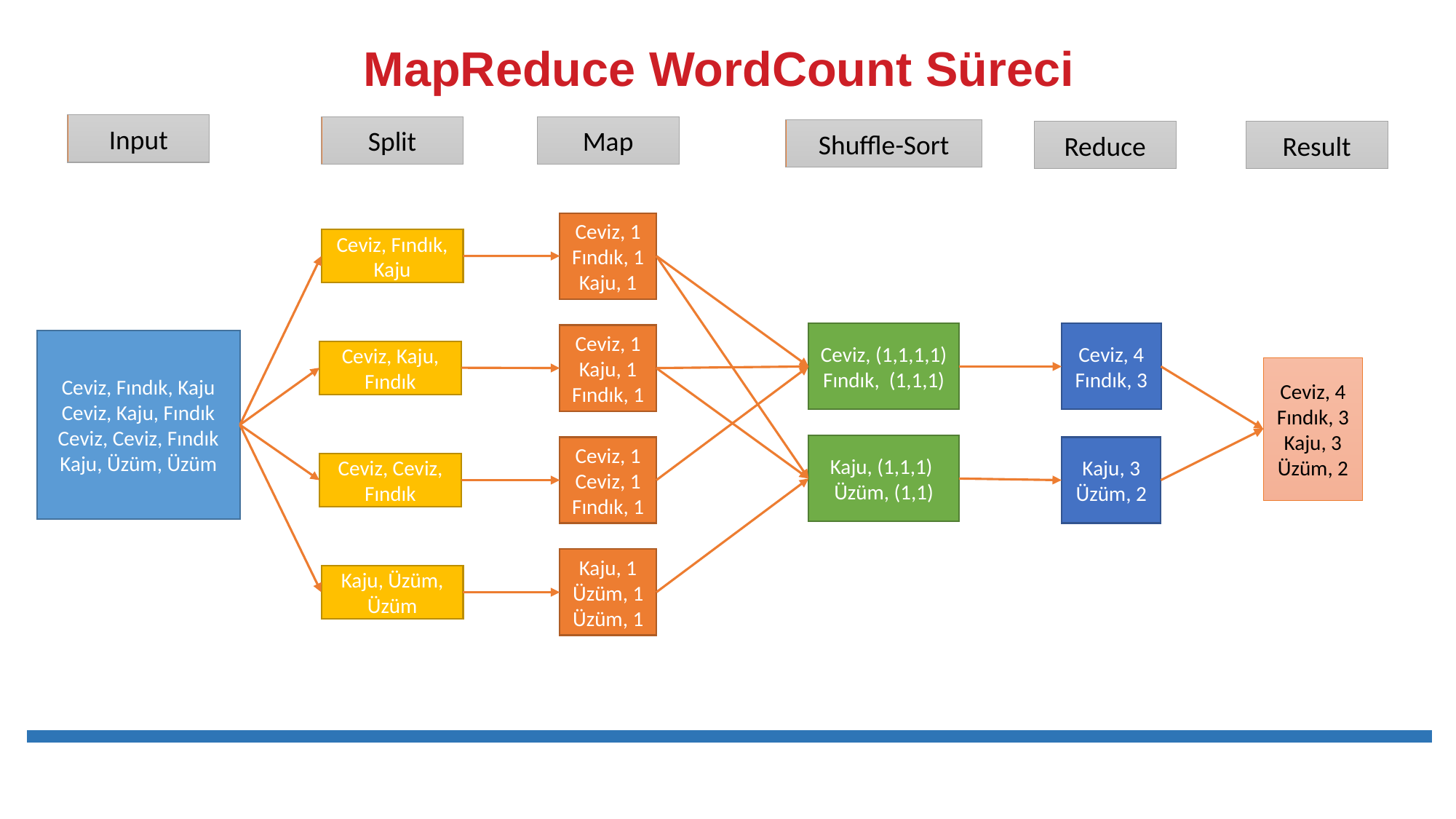

# MapReduce WordCount Süreci
Input
Split
Map
Shuffle-Sort
Reduce
Result
Ceviz, 1 Fındık, 1
Kaju, 1
Ceviz, Fındık, Kaju
Ceviz, (1,1,1,1)
Fındık,  (1,1,1)
Ceviz, 4
Fındık, 3
Ceviz, 1
Kaju, 1
Fındık, 1
Ceviz, Fındık, Kaju Ceviz, Kaju, Fındık Ceviz, Ceviz, Fındık Kaju, Üzüm, Üzüm
Ceviz, Kaju, Fındık
Ceviz, 4
Fındık, 3
Kaju, 3
Üzüm, 2
Kaju, (1,1,1)
Üzüm, (1,1)
Ceviz, 1
Ceviz, 1
Fındık, 1
Kaju, 3
Üzüm, 2
Ceviz, Ceviz, Fındık
Kaju, 1
Üzüm, 1 Üzüm, 1
Kaju, Üzüm, Üzüm